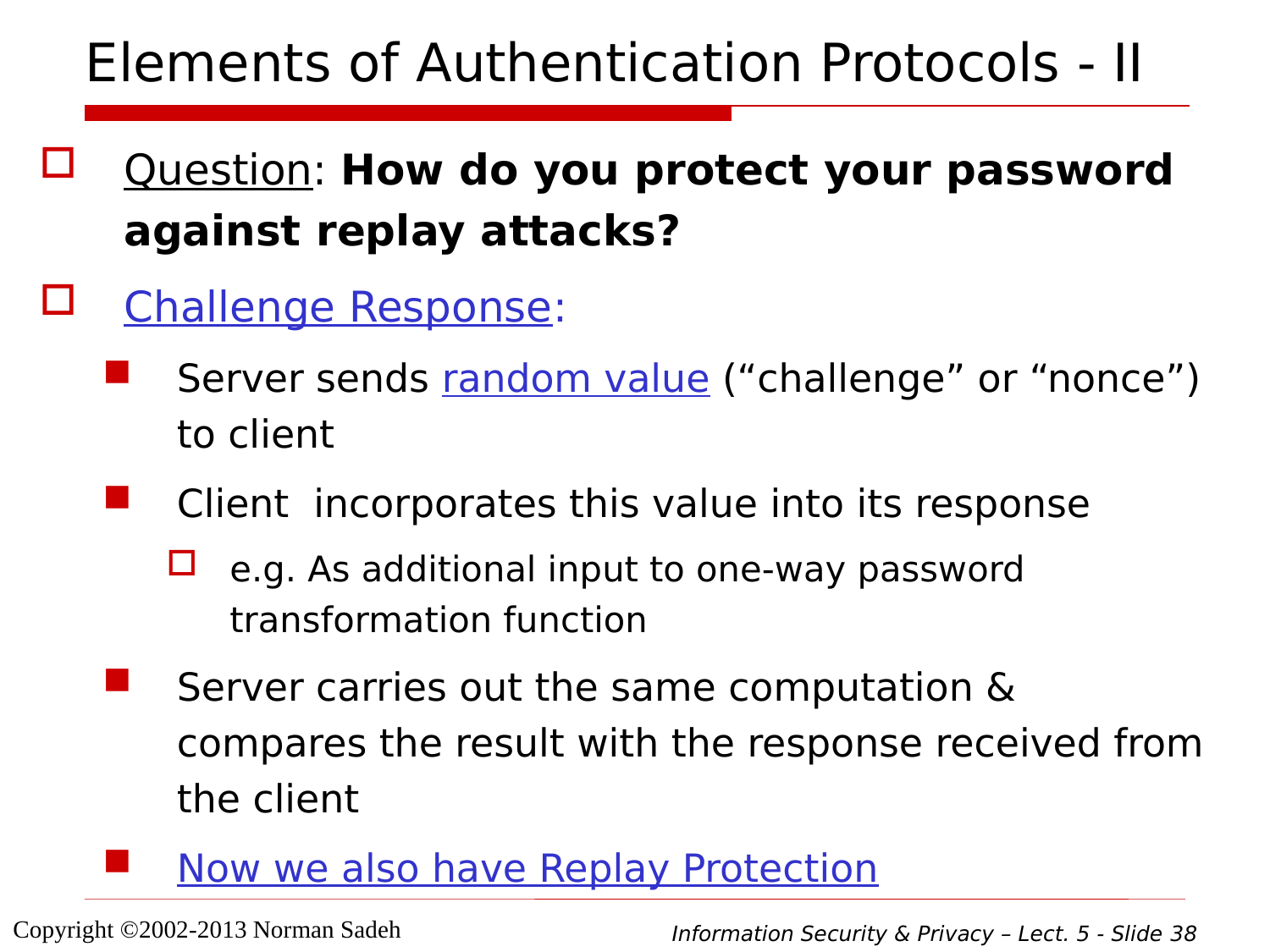

# Elements of Authentication Protocols - II
Question: How do you protect your password against replay attacks?
Challenge Response:
Server sends random value (“challenge” or “nonce”) to client
Client  incorporates this value into its response
e.g. As additional input to one-way password transformation function
Server carries out the same computation & compares the result with the response received from the client
Now we also have Replay Protection